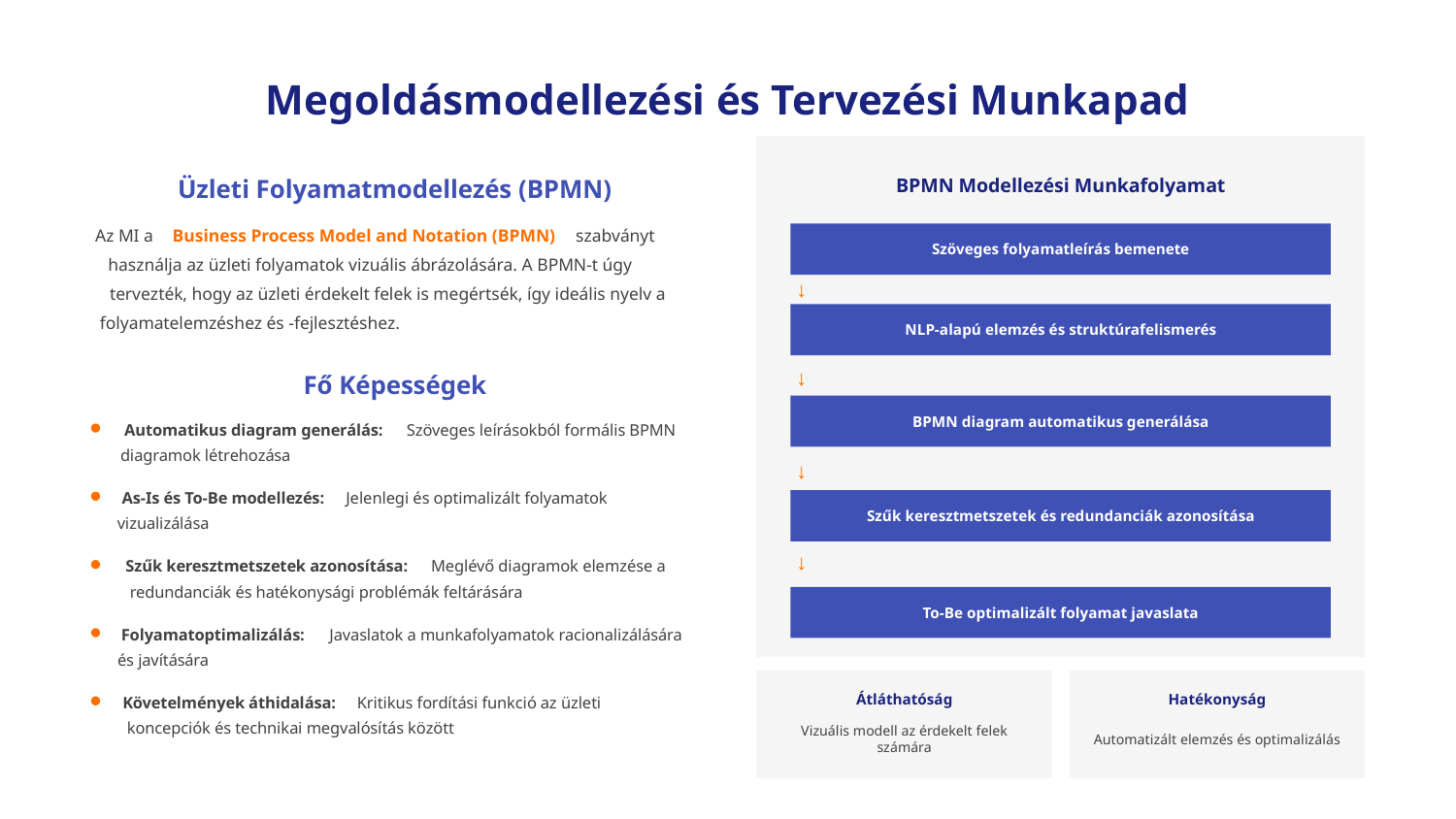

Megoldásmodellezési és Tervezési Munkapad

Üzleti Folyamatmodellezés (BPMN)
BPMN Modellezési Munkafolyamat
 Az MI a
Business Process Model and Notation (BPMN)
 szabványt

Szöveges folyamatleírás bemenete
használja az üzleti folyamatok vizuális ábrázolására. A BPMN-t úgy
↓
tervezték, hogy az üzleti érdekelt felek is megértsék, így ideális nyelv a

NLP-alapú elemzés és struktúrafelismerés
folyamatelemzéshez és -fejlesztéshez.
↓
Fő Képességek

BPMN diagram automatikus generálása
Automatikus diagram generálás:
 Szöveges leírásokból formális BPMN

diagramok létrehozása
↓
As-Is és To-Be modellezés:
 Jelenlegi és optimalizált folyamatok

Szűk keresztmetszetek és redundanciák azonosítása

vizualizálása
↓
Szűk keresztmetszetek azonosítása:
 Meglévő diagramok elemzése a

redundanciák és hatékonysági problémák feltárására

To-Be optimalizált folyamat javaslata
Folyamatoptimalizálás:
 Javaslatok a munkafolyamatok racionalizálására

és javítására

Átláthatóság
Hatékonyság
Követelmények áthidalása:
 Kritikus fordítási funkció az üzleti

koncepciók és technikai megvalósítás között
Vizuális modell az érdekelt felek számára
Automatizált elemzés és optimalizálás